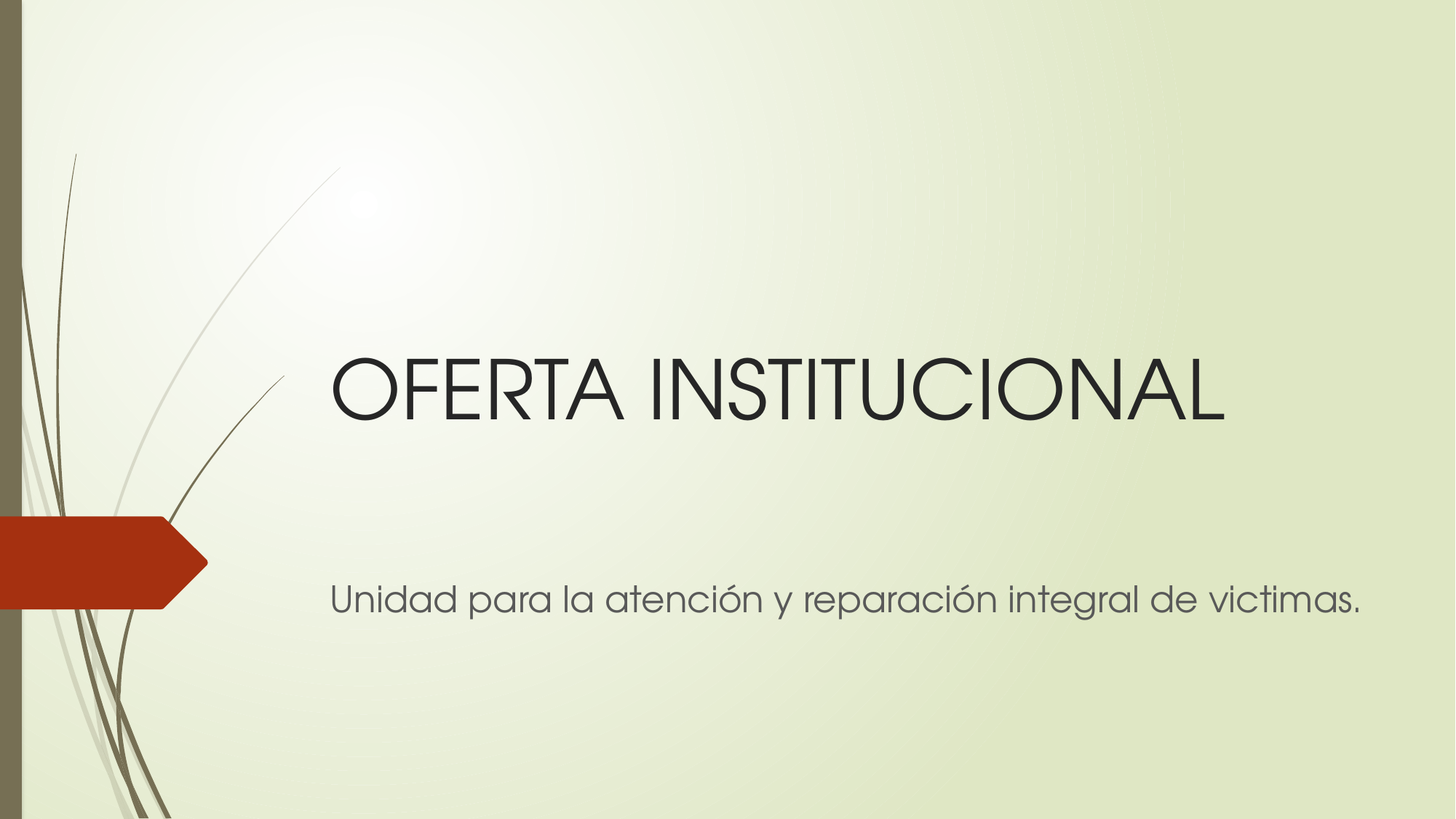

# OFERTA INSTITUCIONAL
Unidad para la atención y reparación integral de victimas.